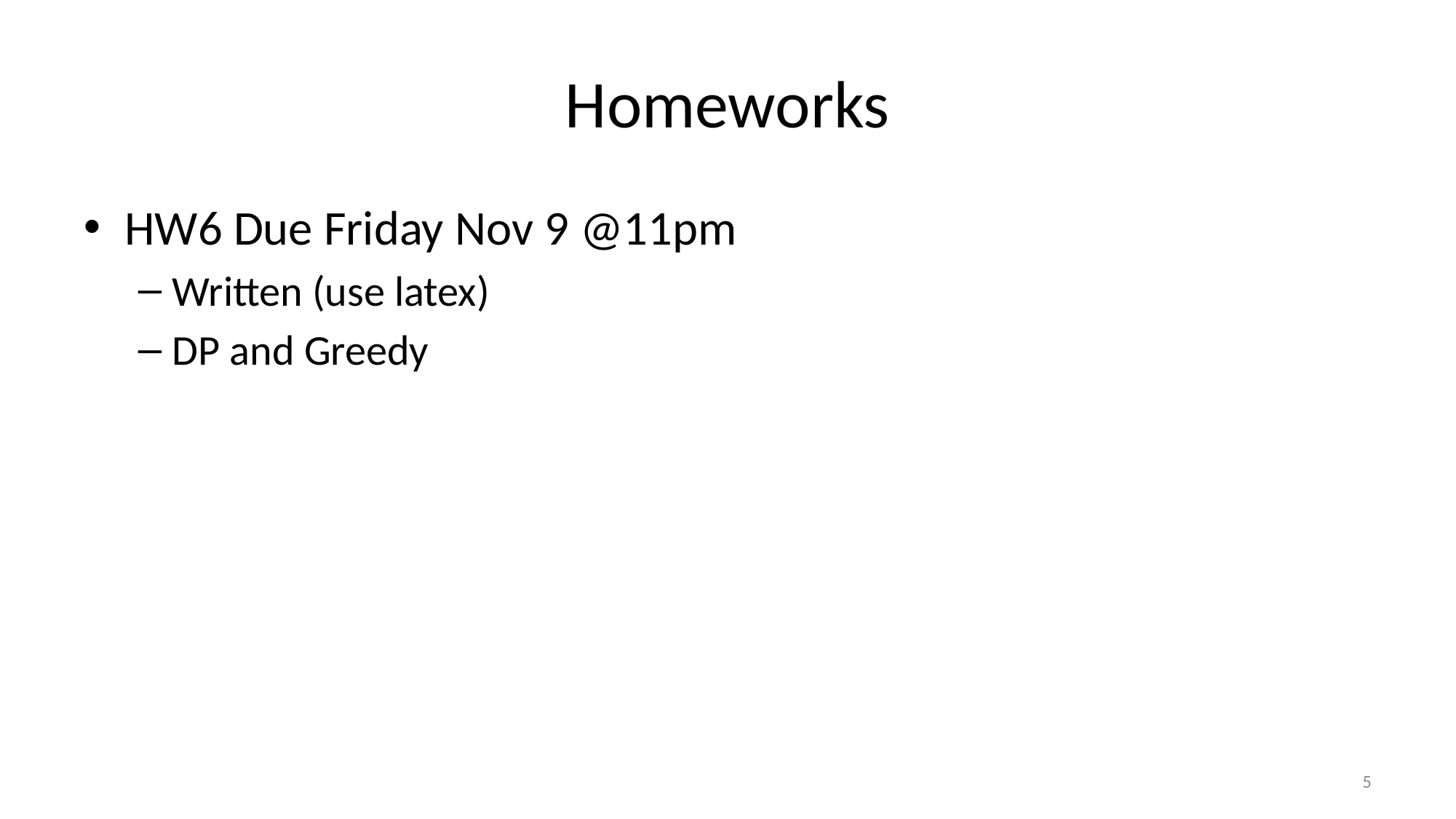

# Homeworks
HW6 Due Friday Nov 9 @11pm
Written (use latex)
DP and Greedy
5